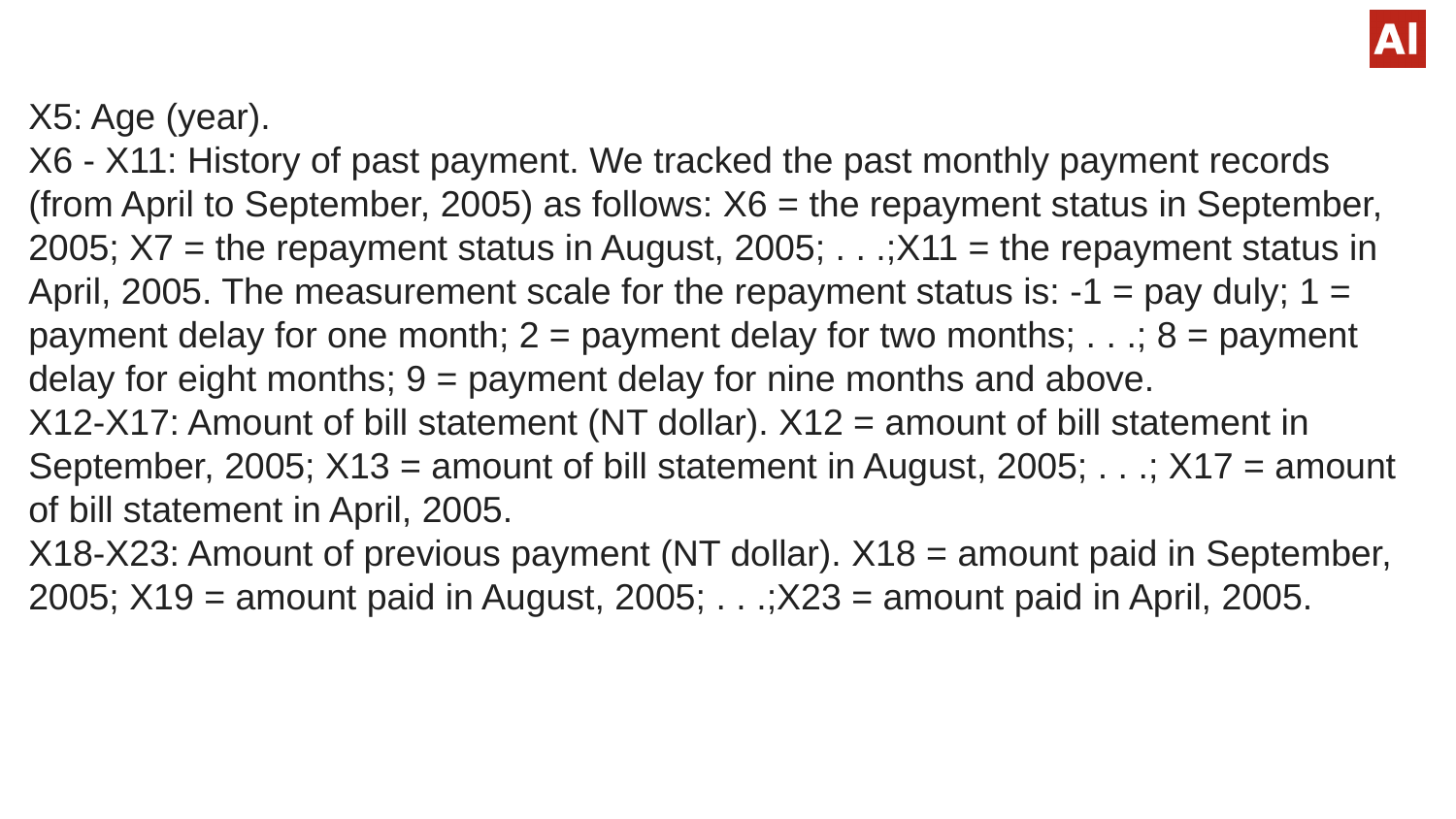

X5: Age (year).
X6 - X11: History of past payment. We tracked the past monthly payment records (from April to September, 2005) as follows: X6 = the repayment status in September, 2005; X7 = the repayment status in August, 2005; . . .;X11 = the repayment status in April, 2005. The measurement scale for the repayment status is: -1 = pay duly; 1 = payment delay for one month; 2 = payment delay for two months; . . .; 8 = payment delay for eight months; 9 = payment delay for nine months and above.
X12-X17: Amount of bill statement (NT dollar). X12 = amount of bill statement in September, 2005; X13 = amount of bill statement in August, 2005; . . .; X17 = amount of bill statement in April, 2005.
X18-X23: Amount of previous payment (NT dollar). X18 = amount paid in September, 2005; X19 = amount paid in August, 2005; . . .;X23 = amount paid in April, 2005.